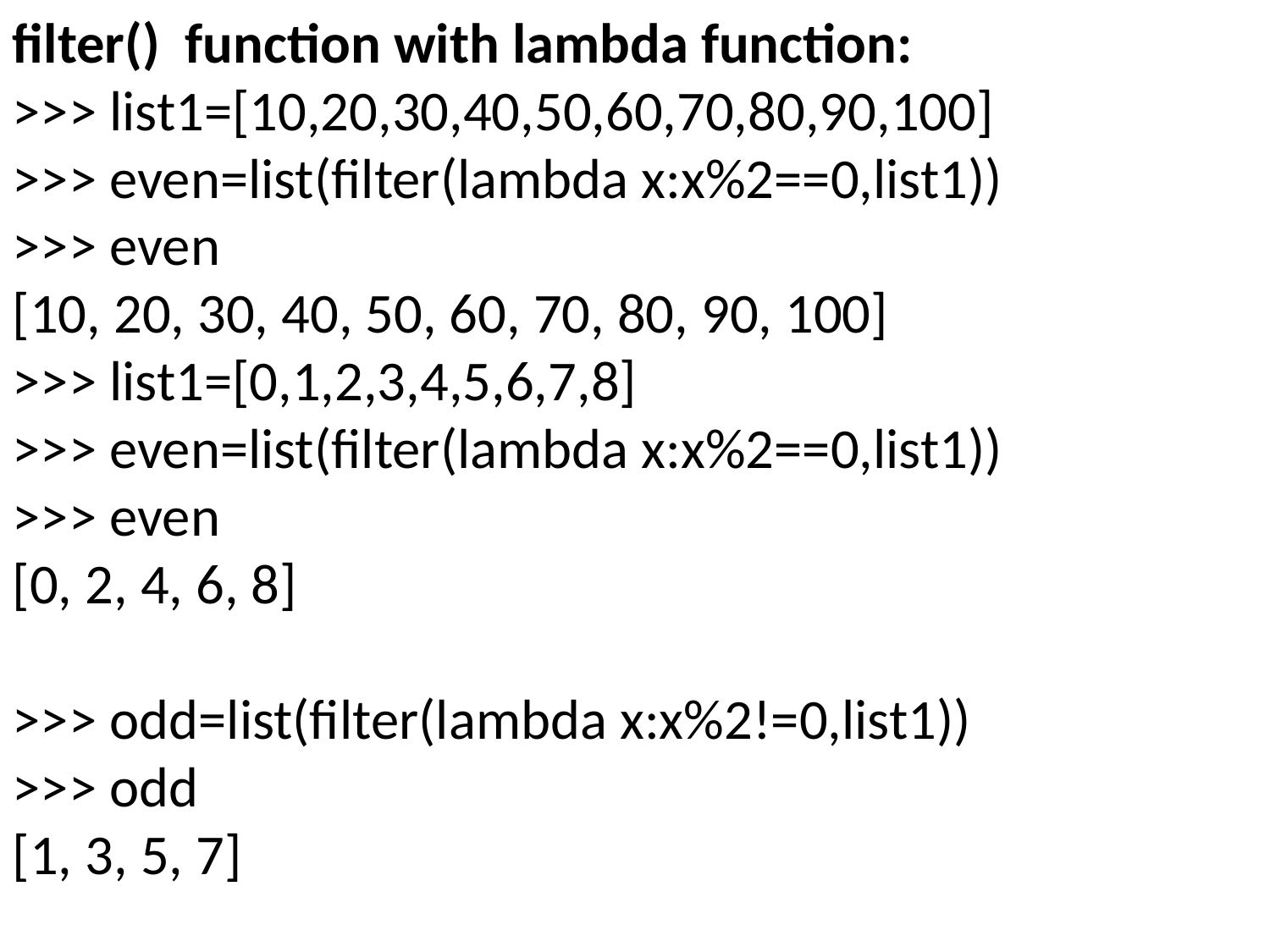

filter()  function with lambda function:
>>> list1=[10,20,30,40,50,60,70,80,90,100]
>>> even=list(filter(lambda x:x%2==0,list1))
>>> even
[10, 20, 30, 40, 50, 60, 70, 80, 90, 100]
>>> list1=[0,1,2,3,4,5,6,7,8]
>>> even=list(filter(lambda x:x%2==0,list1))
>>> even
[0, 2, 4, 6, 8]

>>> odd=list(filter(lambda x:x%2!=0,list1))
>>> odd
[1, 3, 5, 7]